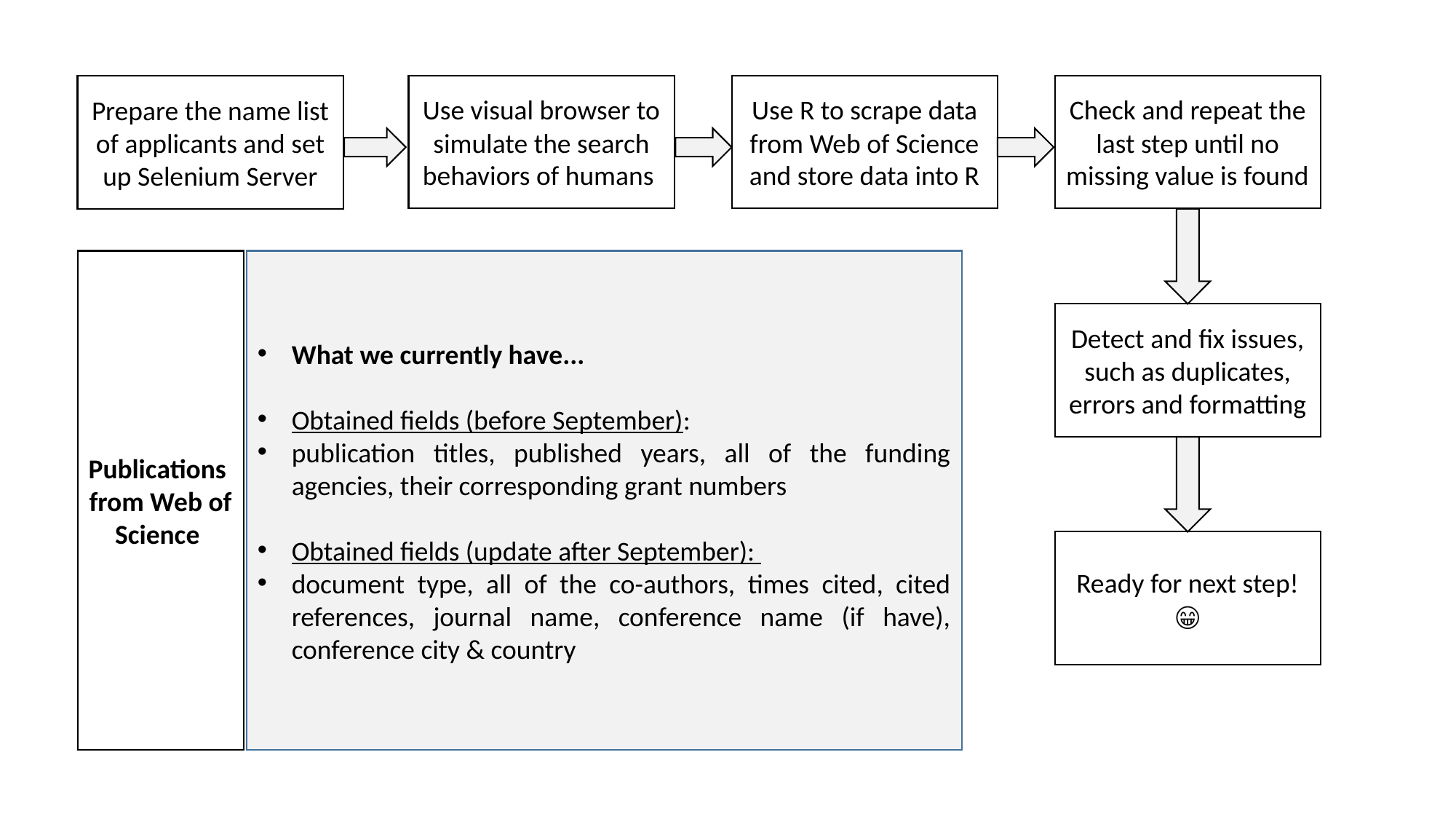

Use visual browser to simulate the search behaviors of humans
Use R to scrape data from Web of Science and store data into R
Check and repeat the last step until no missing value is found
Prepare the name list of applicants and set up Selenium Server

What we currently have...

Obtained fields (before September):
publication titles, published years, all of the funding agencies, their corresponding grant numbers

Obtained fields (update after September):
document type, all of the co-authors, times cited, cited references, journal name, conference name (if have), conference city & country
Publications
from Web of Science
Detect and fix issues, such as duplicates, errors and formatting

Ready for next step!
😁